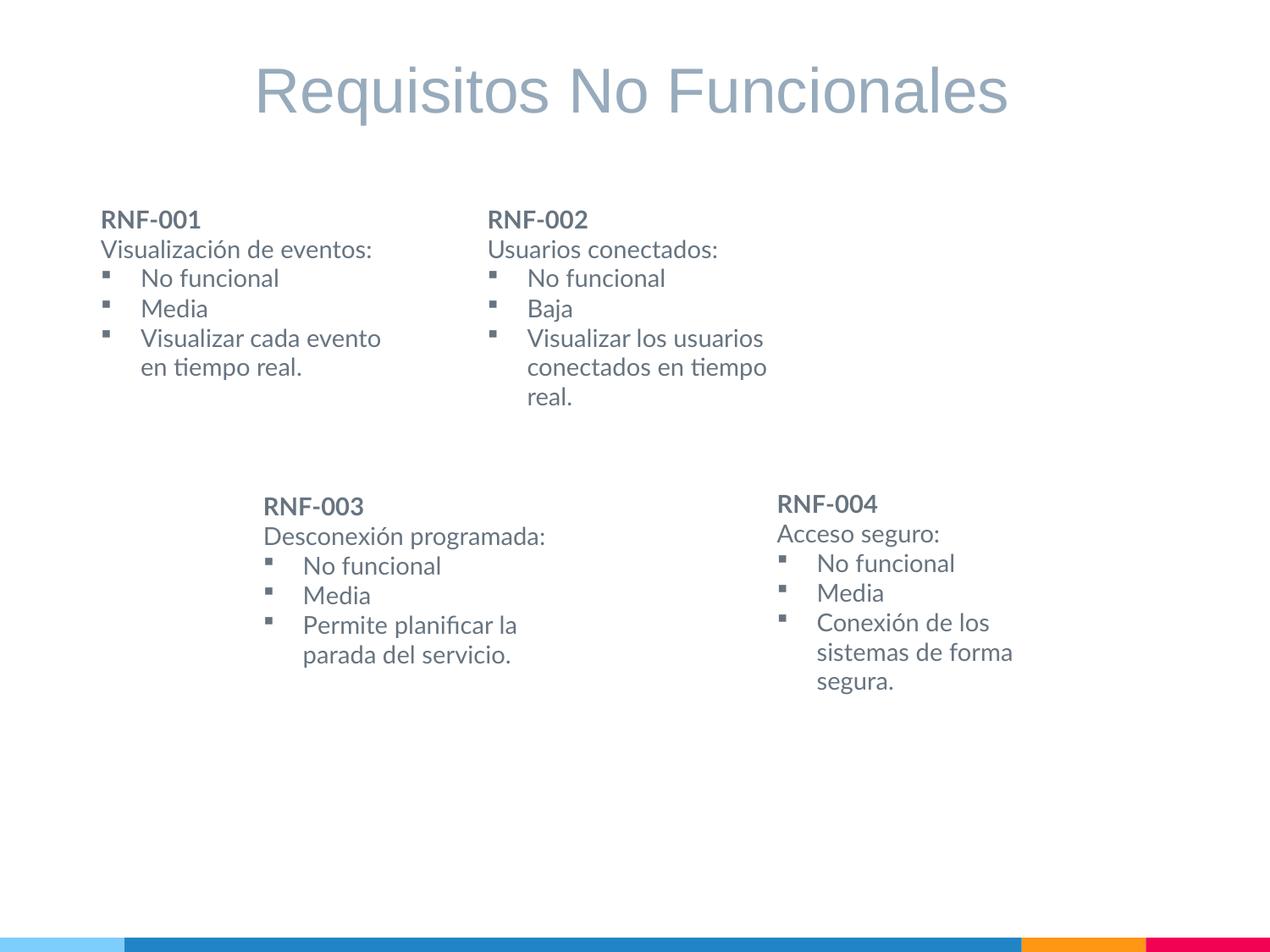

# Requisitos No Funcionales
RNF-001
Visualización de eventos:
No funcional
Media
Visualizar cada evento en tiempo real.
RNF-002
Usuarios conectados:
No funcional
Baja
Visualizar los usuarios conectados en tiempo real.
RNF-004
Acceso seguro:
No funcional
Media
Conexión de los sistemas de forma segura.
RNF-003
Desconexión programada:
No funcional
Media
Permite planificar la parada del servicio.